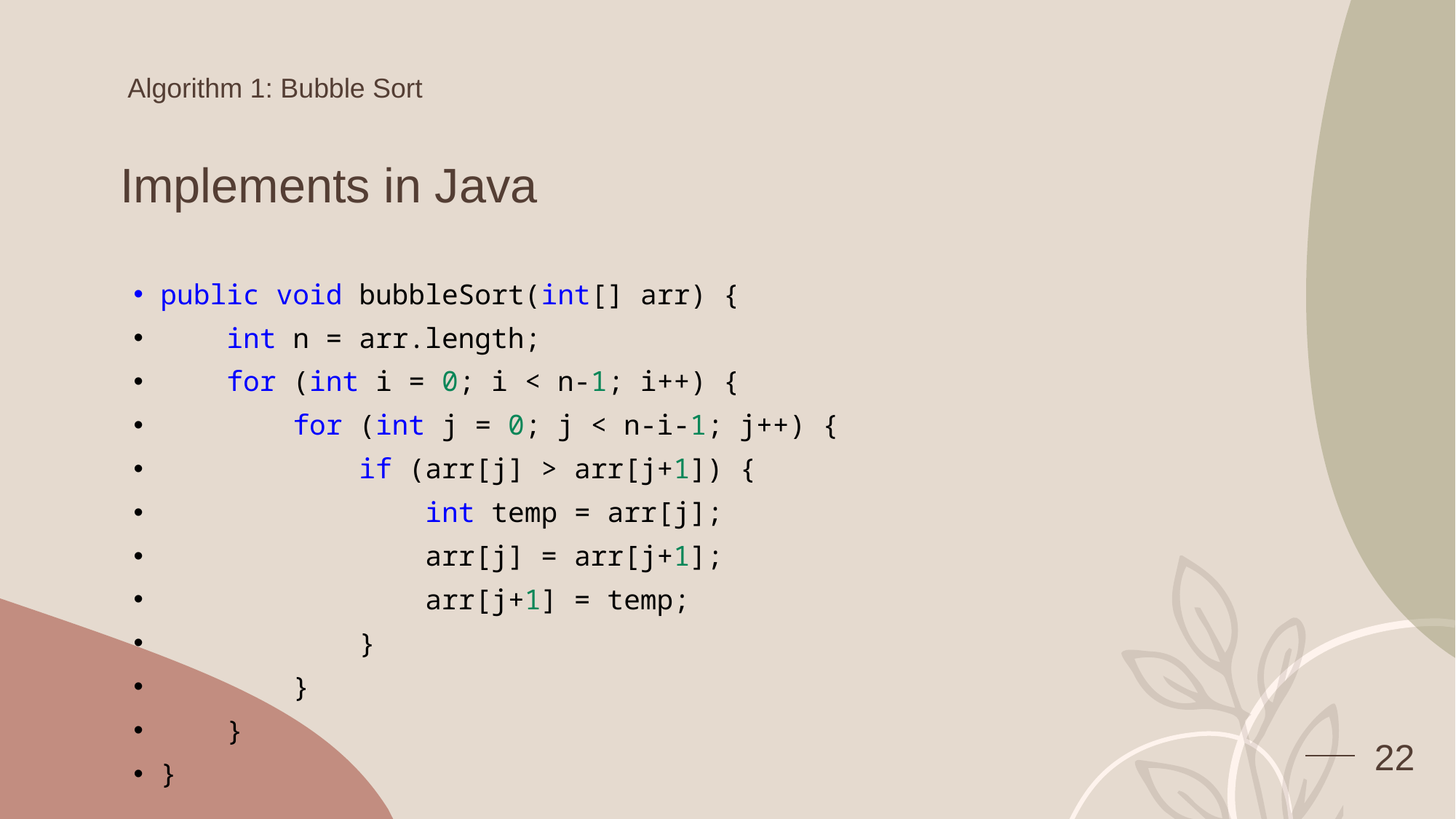

Algorithm 1: Bubble Sort
# Implements in Java
public void bubbleSort(int[] arr) {
    int n = arr.length;
    for (int i = 0; i < n-1; i++) {
        for (int j = 0; j < n-i-1; j++) {
            if (arr[j] > arr[j+1]) {
                int temp = arr[j];
                arr[j] = arr[j+1];
                arr[j+1] = temp;
            }
        }
    }
}

22